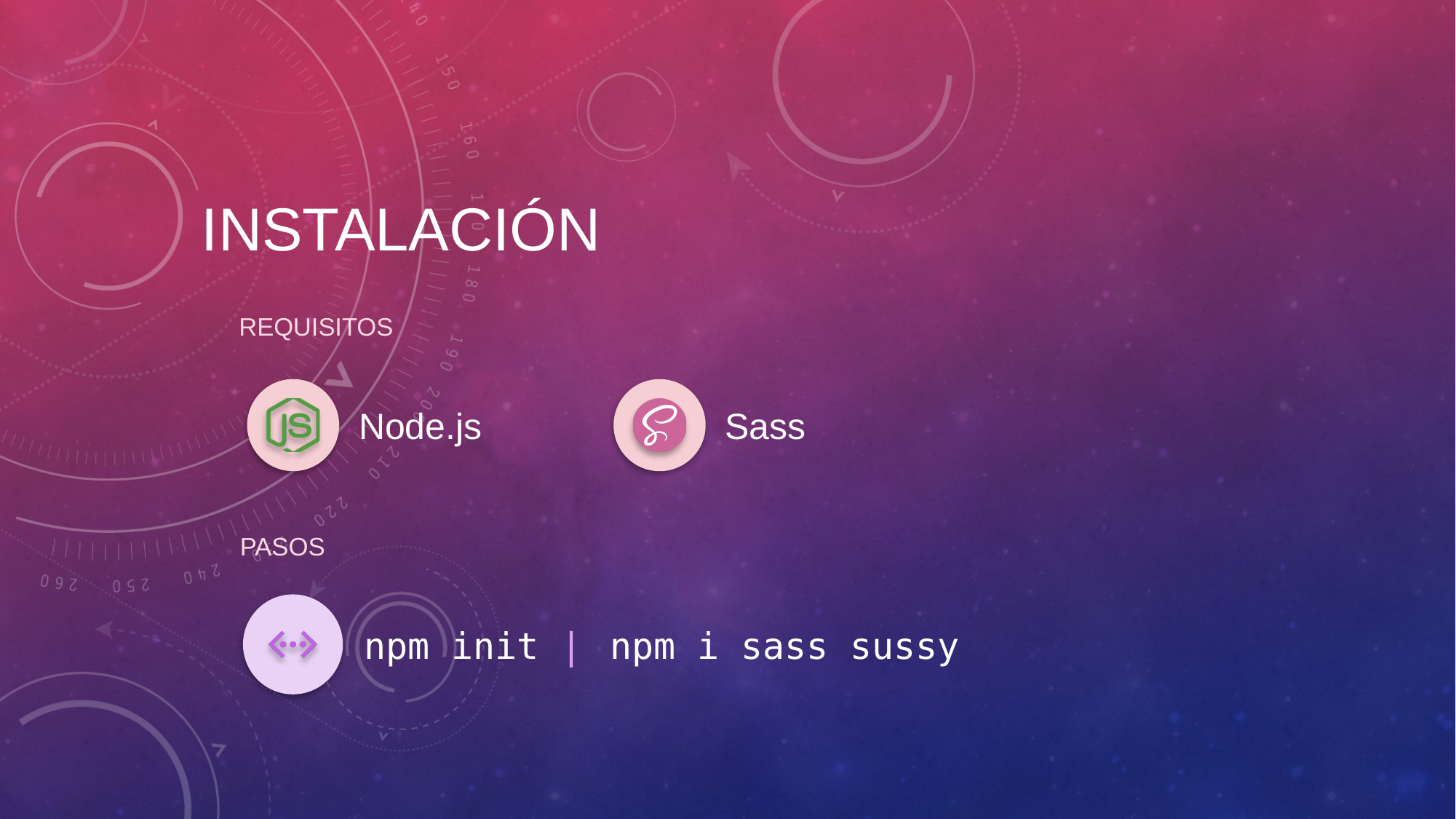

INSTALACIÓN
Node.js
Sass
REQUISITOS
npm init |
PASOS
npm i sass sussy